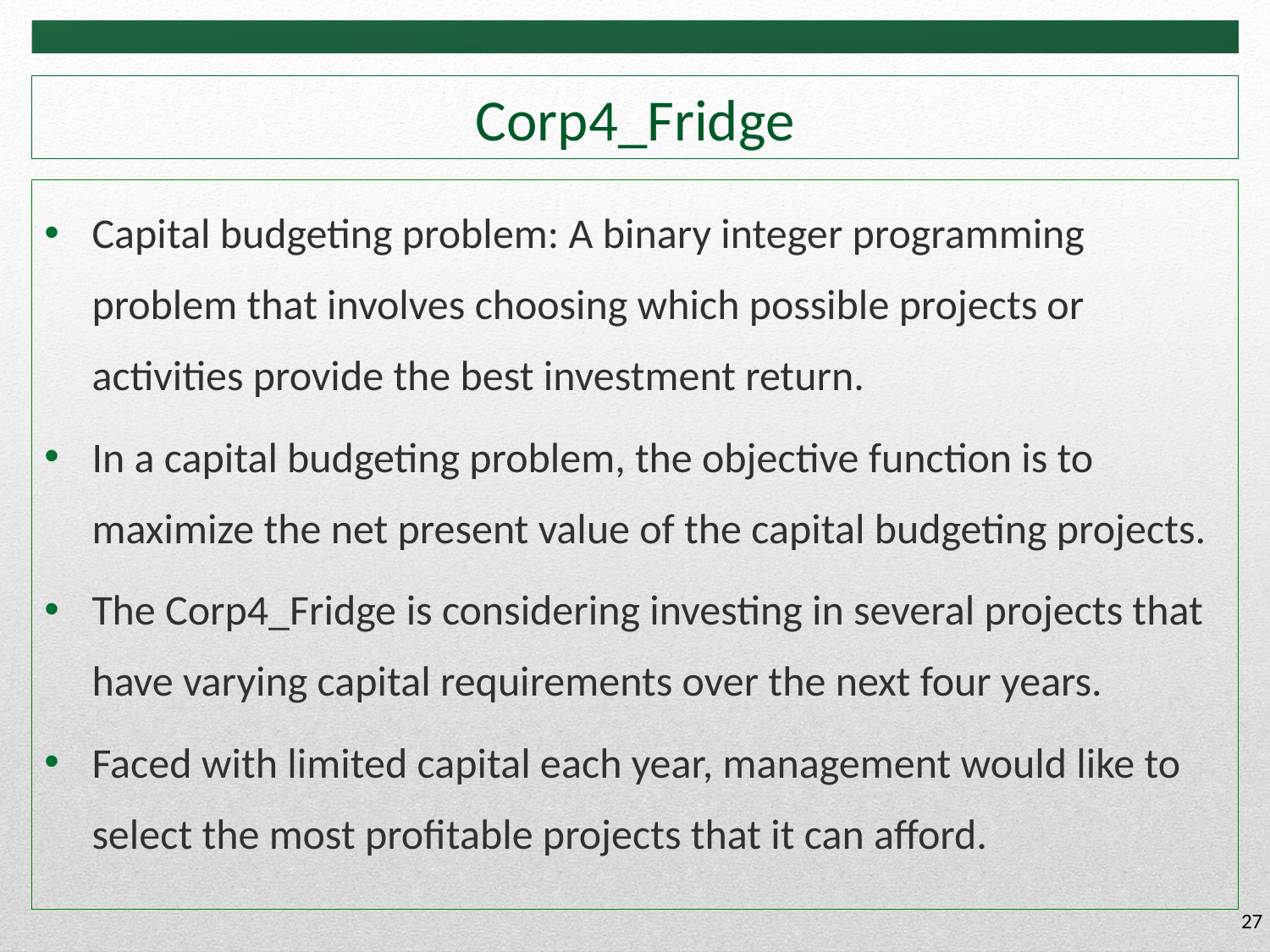

# Corp4_Fridge
Capital budgeting problem: A binary integer programming problem that involves choosing which possible projects or activities provide the best investment return.
In a capital budgeting problem, the objective function is to maximize the net present value of the capital budgeting projects.
The Corp4_Fridge is considering investing in several projects that have varying capital requirements over the next four years.
Faced with limited capital each year, management would like to select the most profitable projects that it can afford.
27